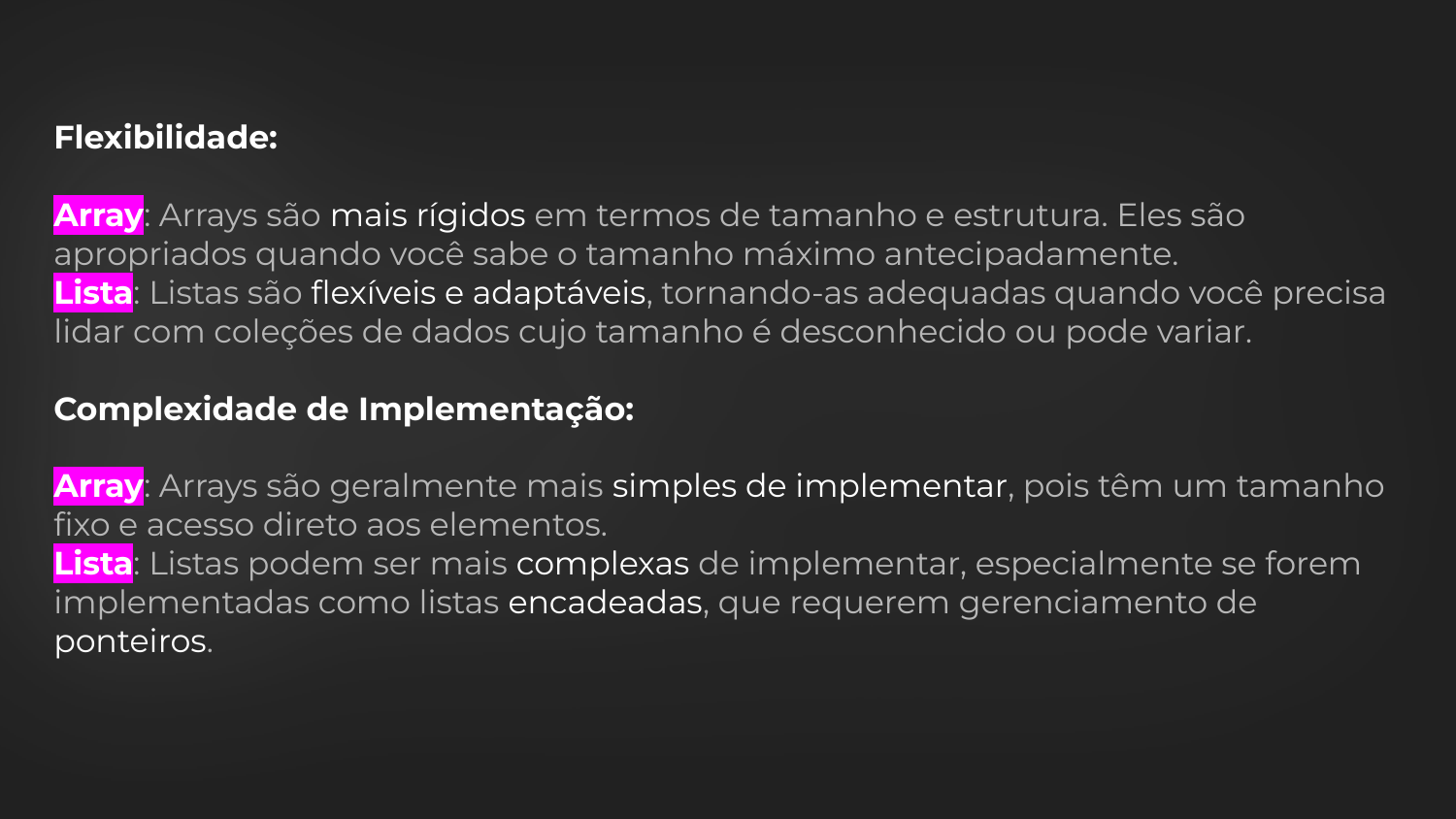

Flexibilidade:

Array: Arrays são mais rígidos em termos de tamanho e estrutura. Eles são apropriados quando você sabe o tamanho máximo antecipadamente.
Lista: Listas são flexíveis e adaptáveis, tornando-as adequadas quando você precisa lidar com coleções de dados cujo tamanho é desconhecido ou pode variar.

Complexidade de Implementação:

Array: Arrays são geralmente mais simples de implementar, pois têm um tamanho fixo e acesso direto aos elementos.
Lista: Listas podem ser mais complexas de implementar, especialmente se forem implementadas como listas encadeadas, que requerem gerenciamento de ponteiros.